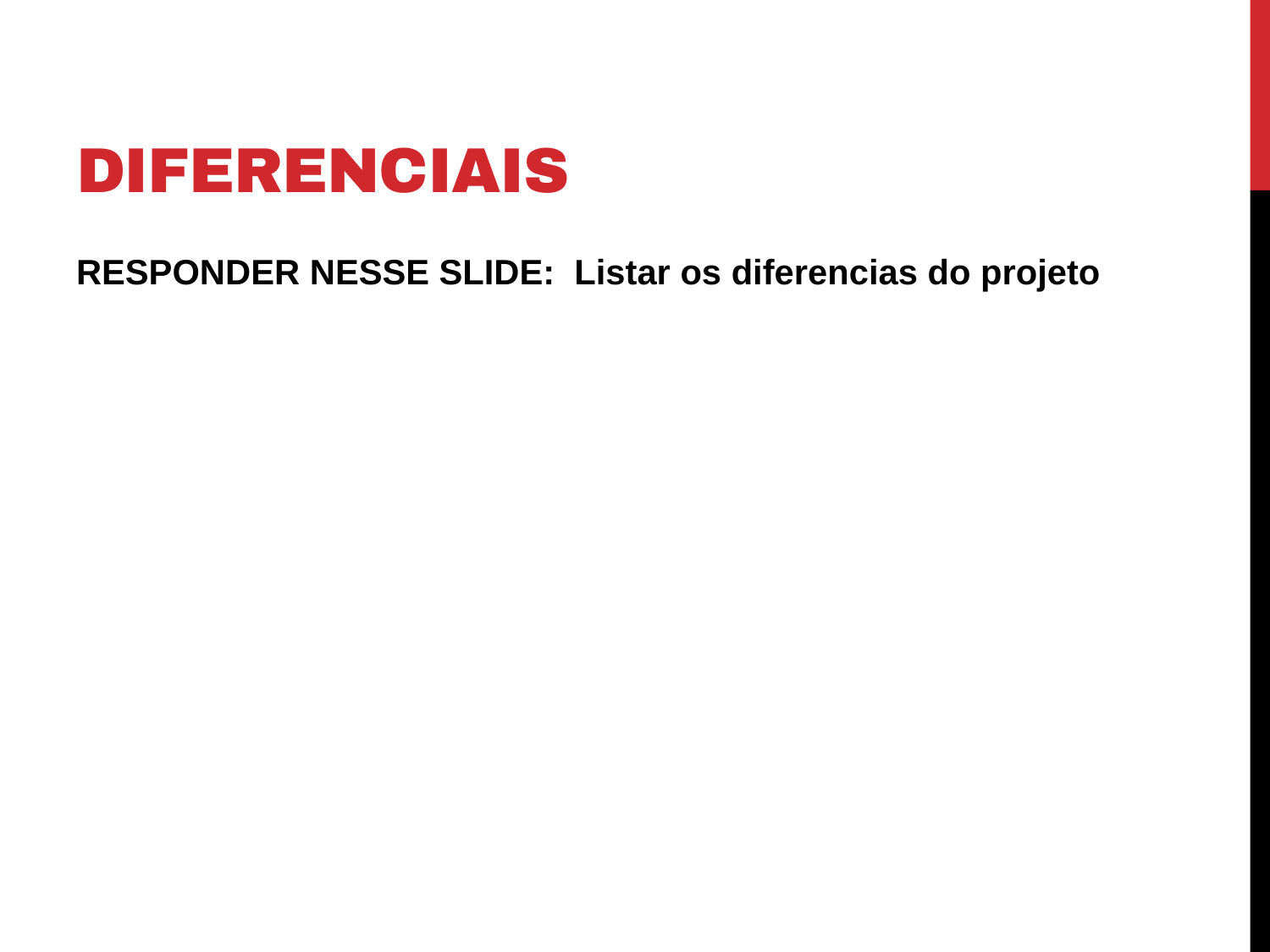

# DiFerenciais
RESPONDER NESSE SLIDE:  Listar os diferencias do projeto